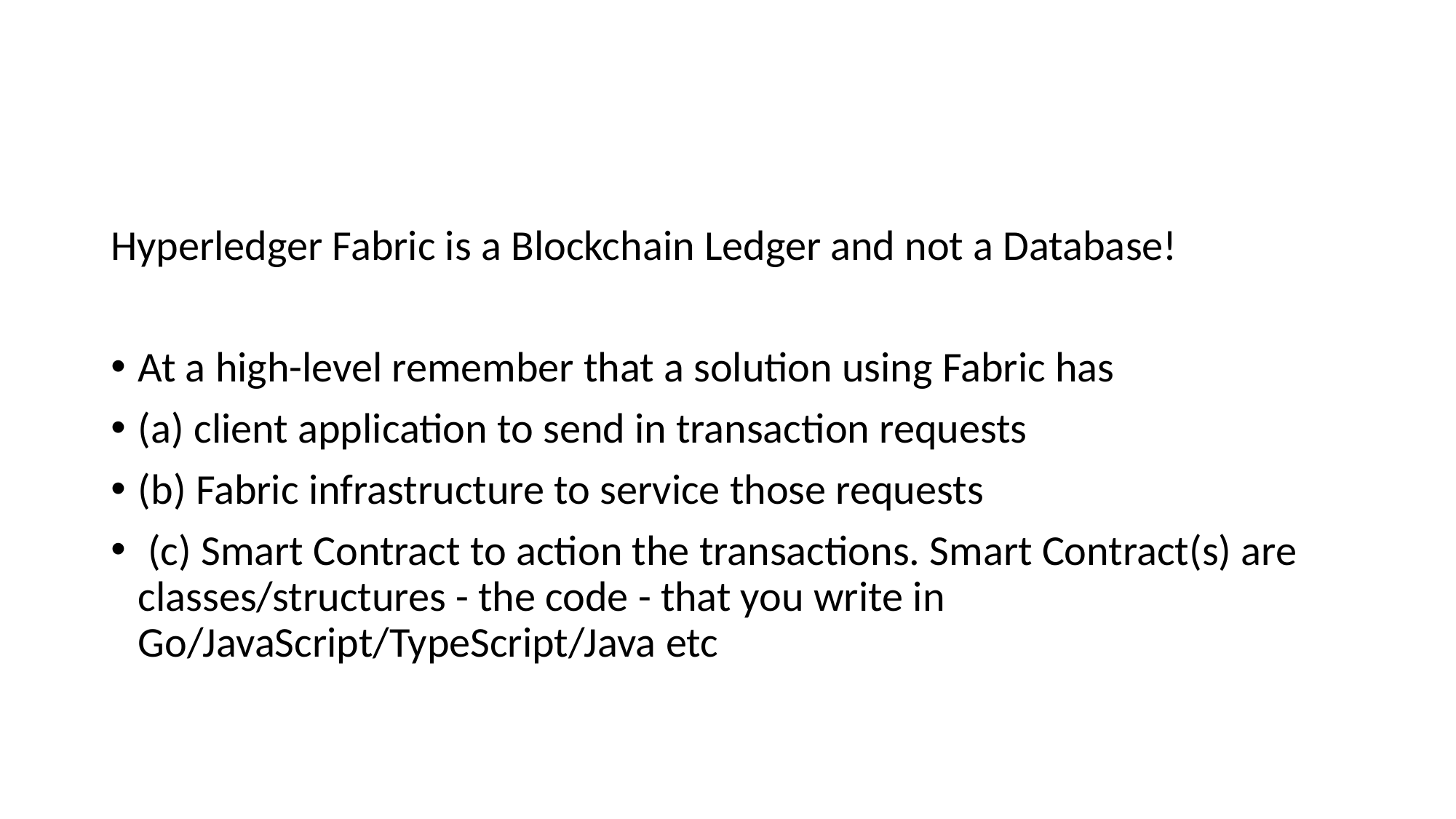

#
Hyperledger Fabric is a Blockchain Ledger and not a Database!

At a high-level remember that a solution using Fabric has
(a) client application to send in transaction requests
(b) Fabric infrastructure to service those requests
 (c) Smart Contract to action the transactions. Smart Contract(s) are classes/structures - the code - that you write in Go/JavaScript/TypeScript/Java etc